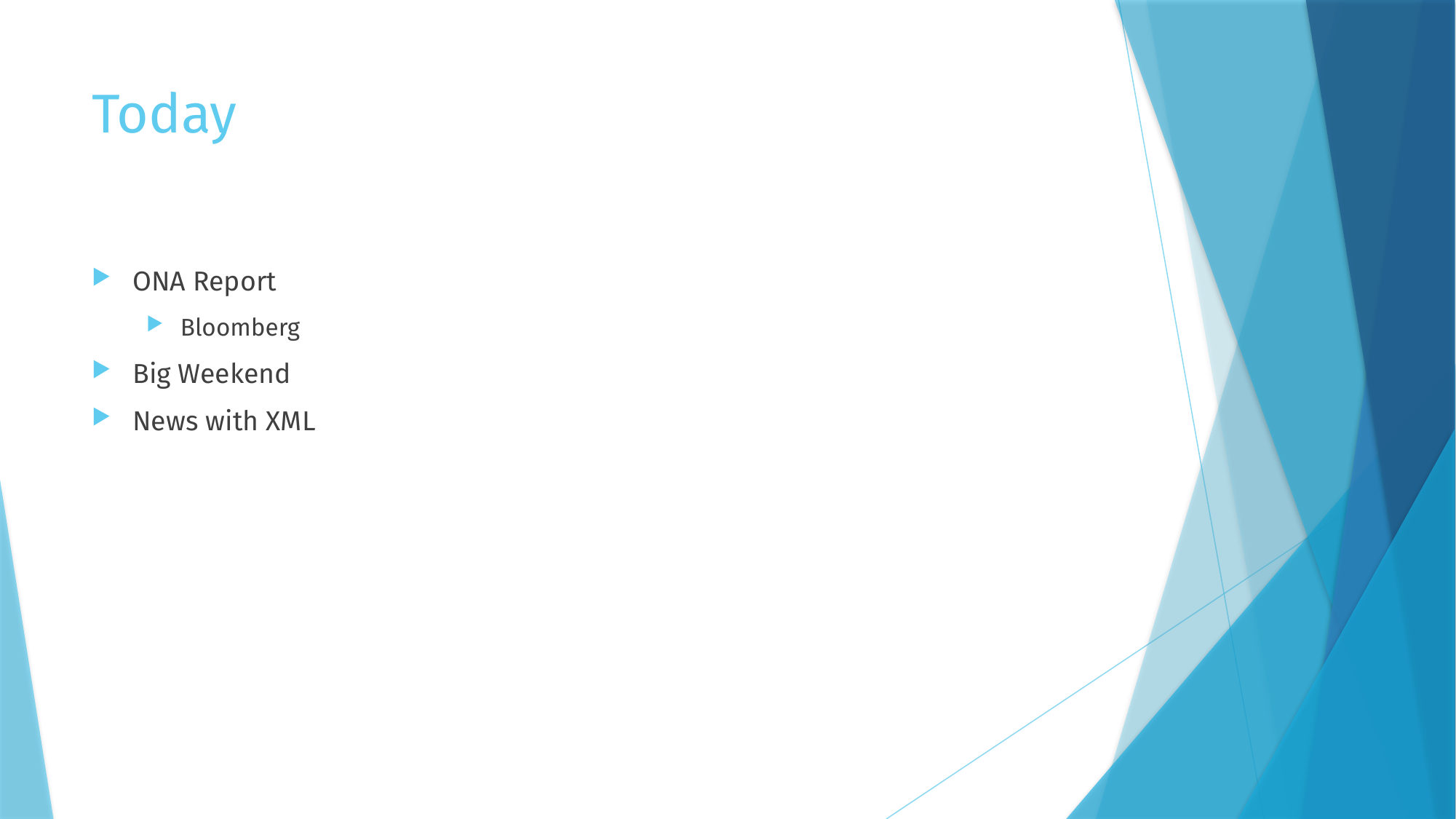

# Today
ONA Report
Bloomberg
Big Weekend
News with XML